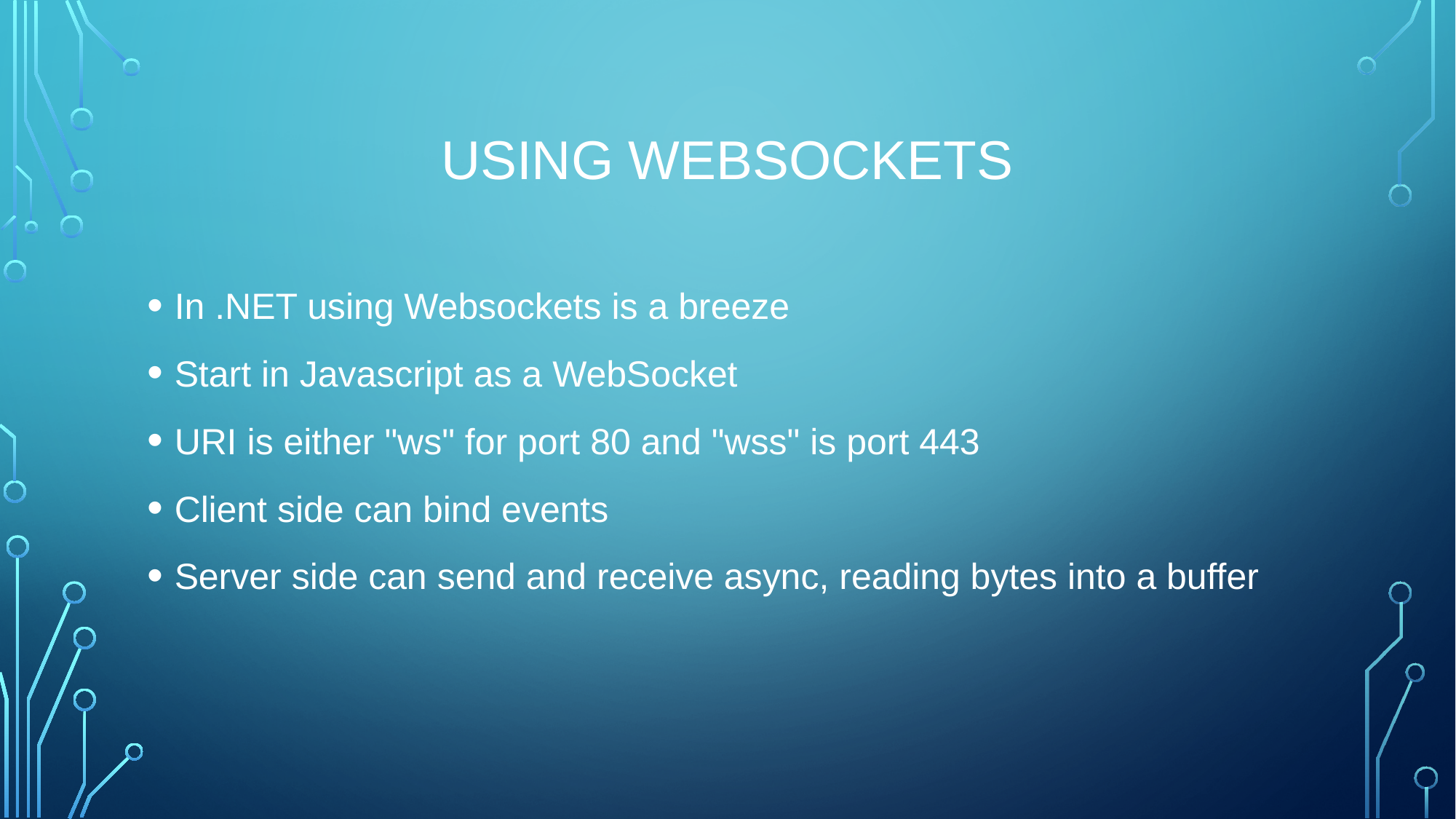

# Using Websockets
In .NET using Websockets is a breeze
Start in Javascript as a WebSocket
URI is either "ws" for port 80 and "wss" is port 443
Client side can bind events
Server side can send and receive async, reading bytes into a buffer